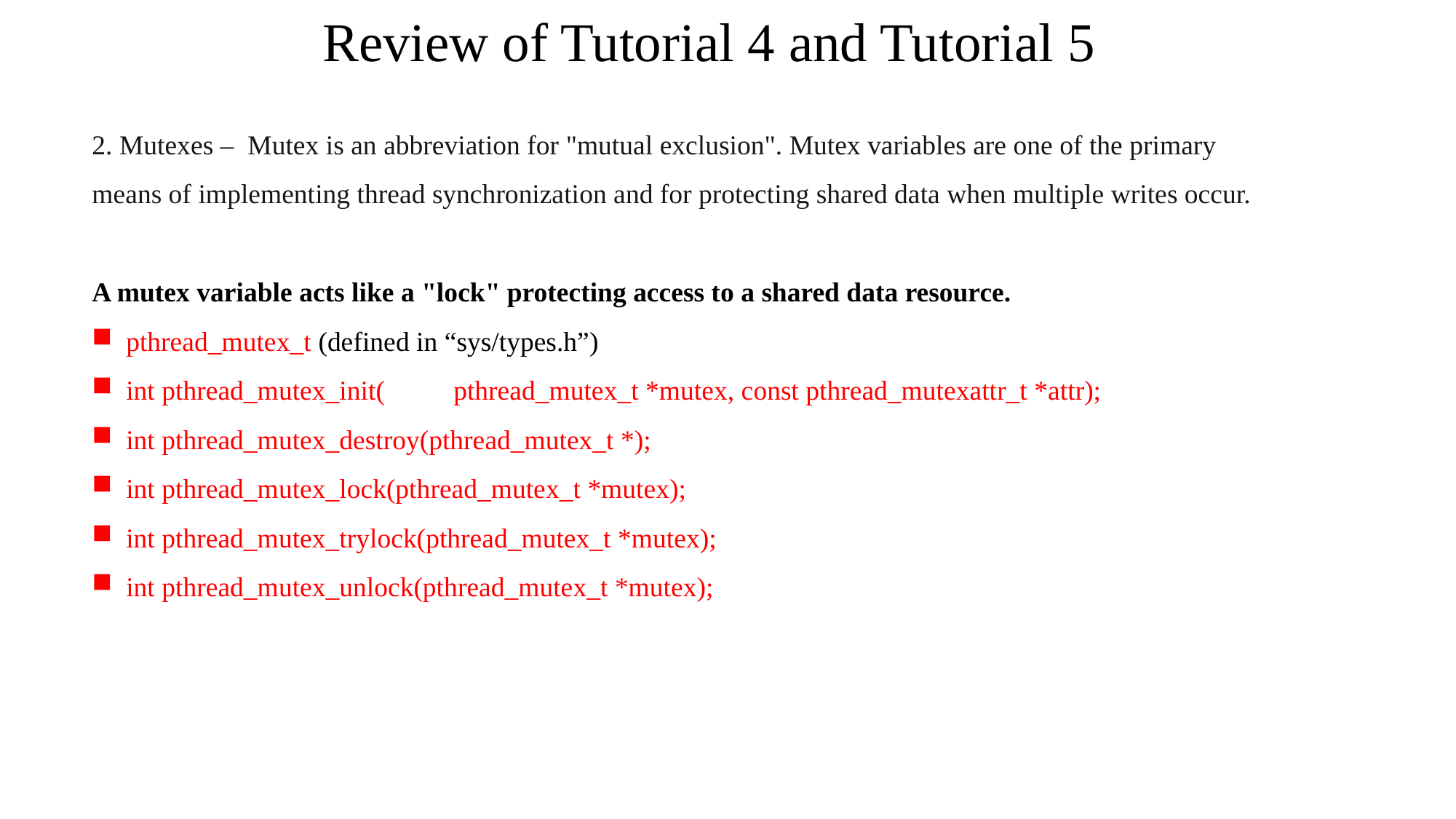

# Review of Tutorial 4 and Tutorial 5

2. Mutexes –  Mutex is an abbreviation for "mutual exclusion". Mutex variables are one of the primary means of implementing thread synchronization and for protecting shared data when multiple writes occur.

A mutex variable acts like a "lock" protecting access to a shared data resource.
pthread_mutex_t (defined in “sys/types.h”)
int pthread_mutex_init(	pthread_mutex_t *mutex, const pthread_mutexattr_t *attr);
int pthread_mutex_destroy(pthread_mutex_t *);
int pthread_mutex_lock(pthread_mutex_t *mutex);
int pthread_mutex_trylock(pthread_mutex_t *mutex);
int pthread_mutex_unlock(pthread_mutex_t *mutex);